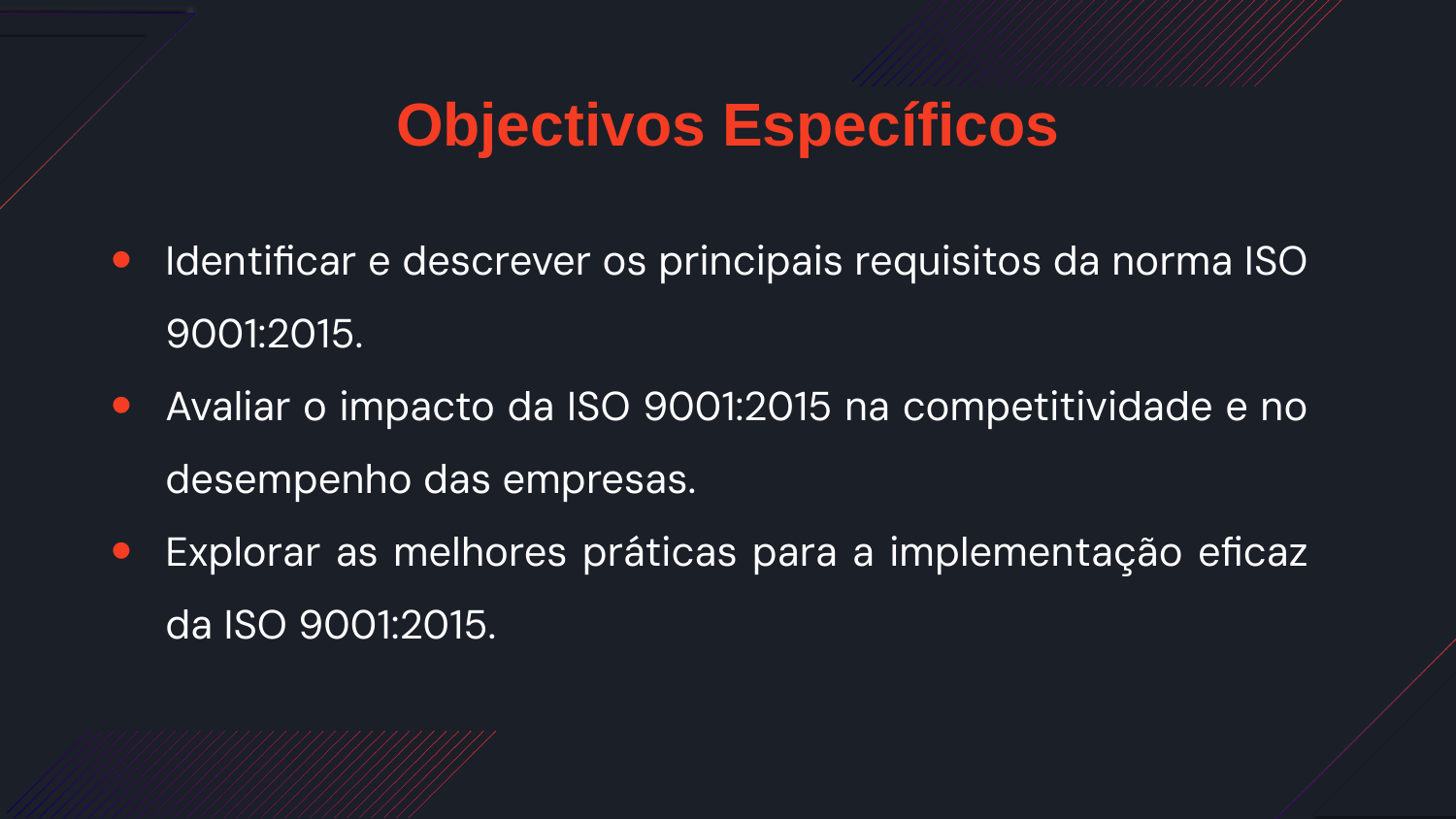

# Objectivos Específicos
Identificar e descrever os principais requisitos da norma ISO 9001:2015.
Avaliar o impacto da ISO 9001:2015 na competitividade e no desempenho das empresas.
Explorar as melhores práticas para a implementação eficaz da ISO 9001:2015.